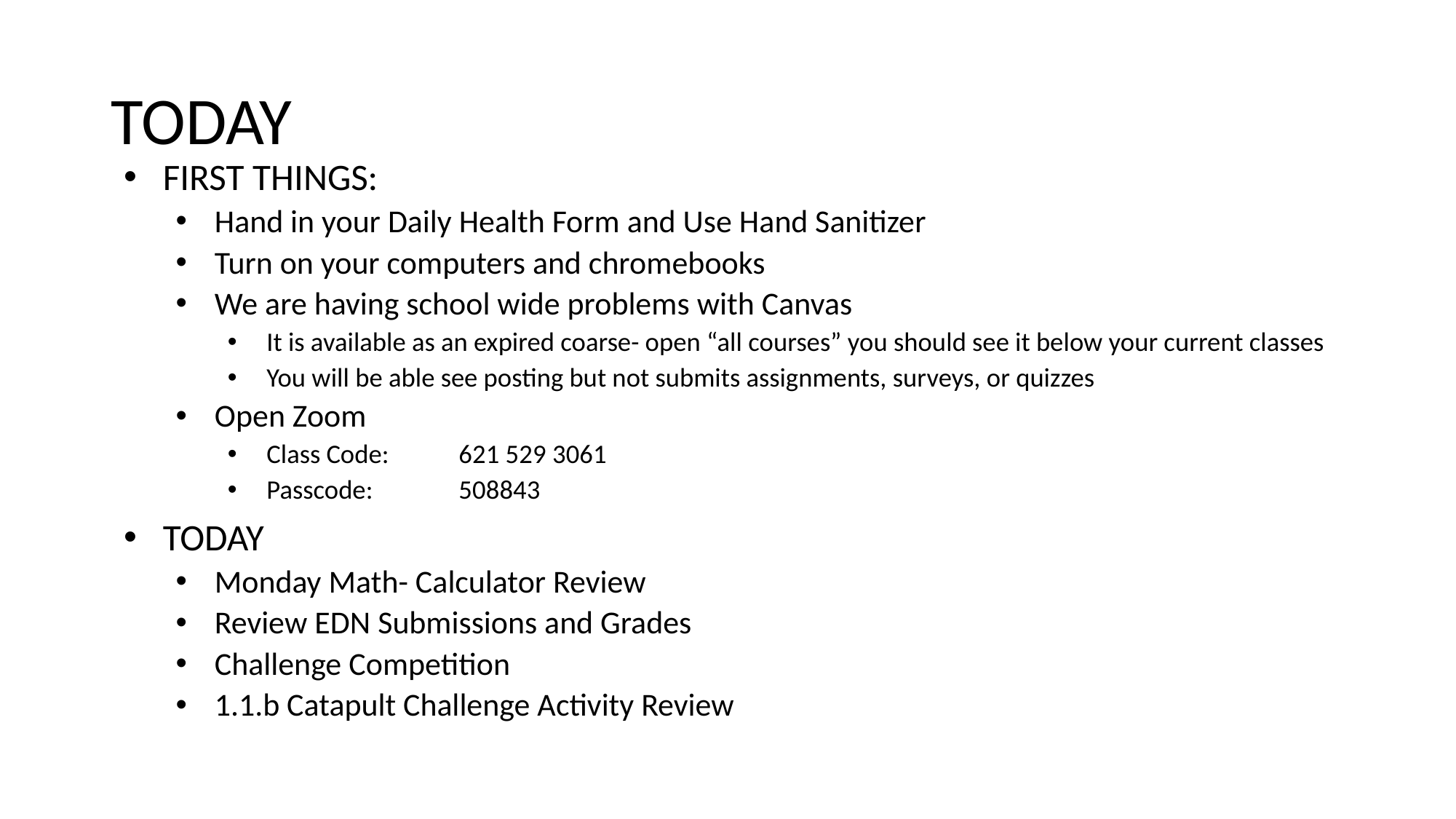

# TODAY
FIRST THINGS:
Hand in your Daily Health Form and Use Hand Sanitizer
Turn on your computers and chromebooks
We are having school wide problems with Canvas
It is available as an expired coarse- open “all courses” you should see it below your current classes
You will be able see posting but not submits assignments, surveys, or quizzes
Open Zoom
Class Code:  	621 529 3061
Passcode: 	508843
TODAY
Monday Math- Calculator Review
Review EDN Submissions and Grades
Challenge Competition
1.1.b Catapult Challenge Activity Review